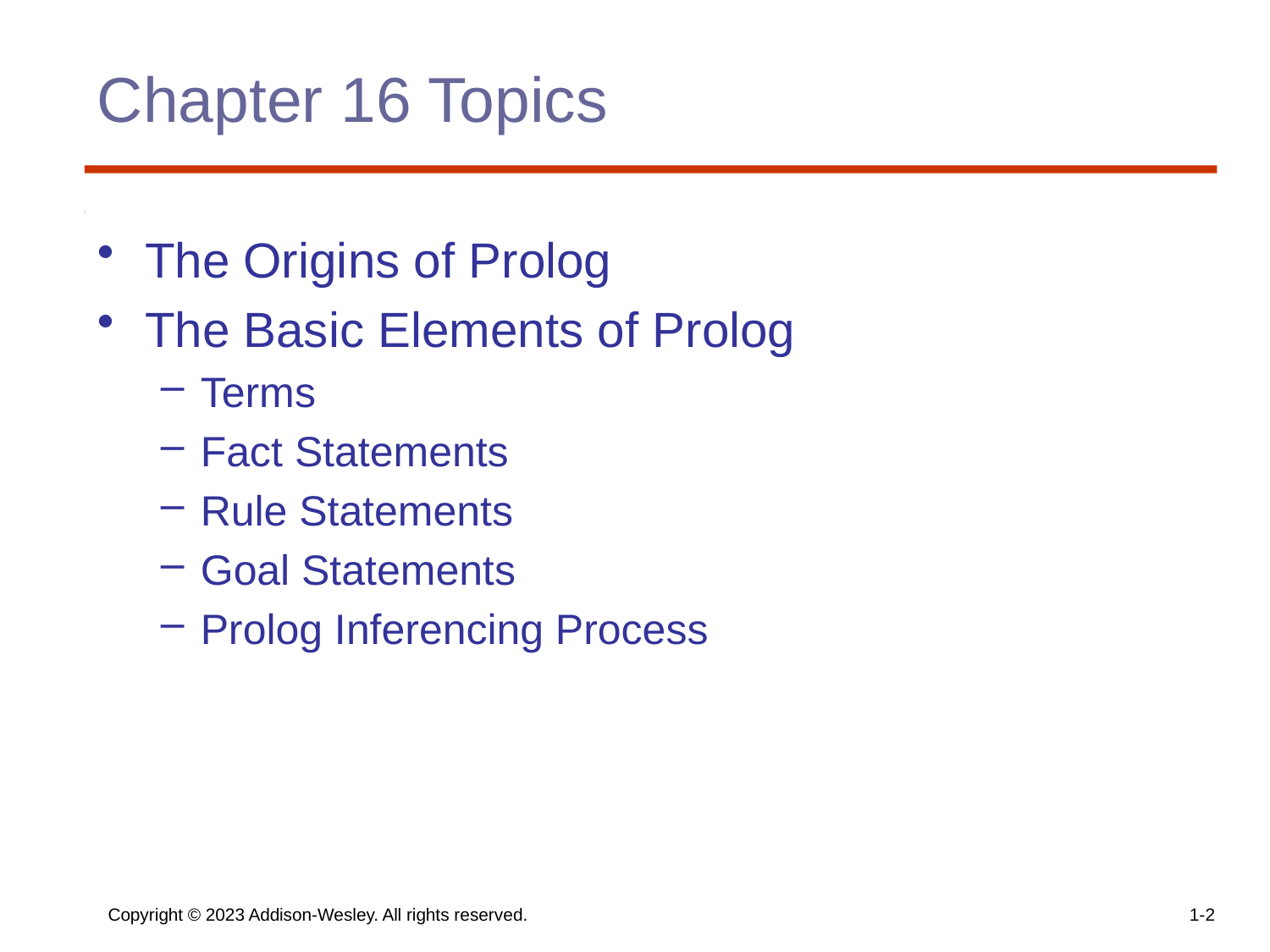

# Chapter 16 Topics
The Origins of Prolog
The Basic Elements of Prolog
Terms
Fact Statements
Rule Statements
Goal Statements
Prolog Inferencing Process
Copyright © 2023 Addison-Wesley. All rights reserved.
1-2